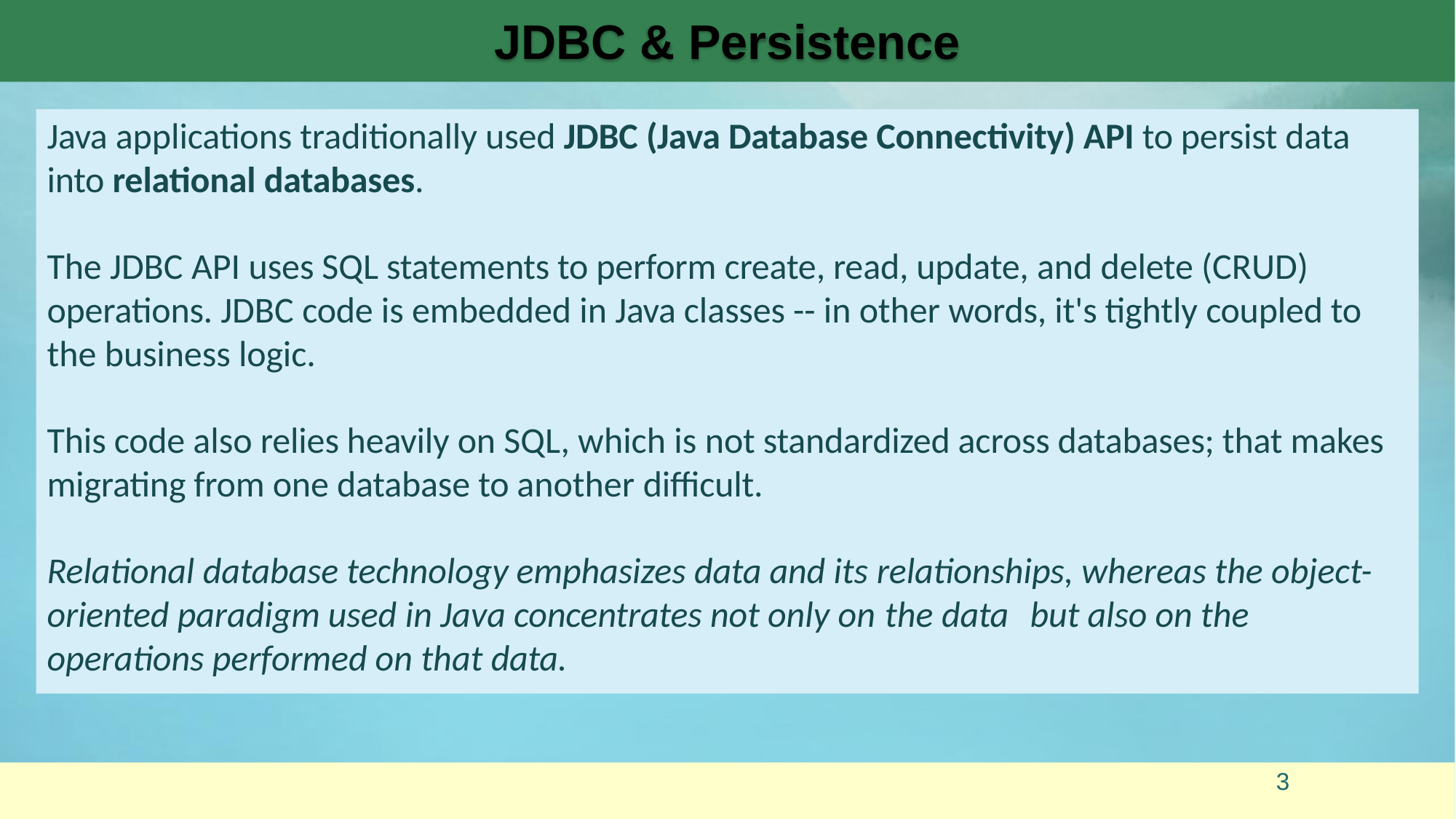

# JDBC & Persistence

Java applications traditionally used JDBC (Java Database Connectivity) API to persist data  into relational databases.

The JDBC API uses SQL statements to perform create, read, update, and delete (CRUD)  operations. JDBC code is embedded in Java classes -- in other words, it's tightly coupled to  the business logic.

This code also relies heavily on SQL, which is not standardized across databases; that makes  migrating from one database to another difficult.

Relational database technology emphasizes data and its relationships, whereas the object-  oriented paradigm used in Java concentrates not only on the data	but also on the  operations performed on that data.
3